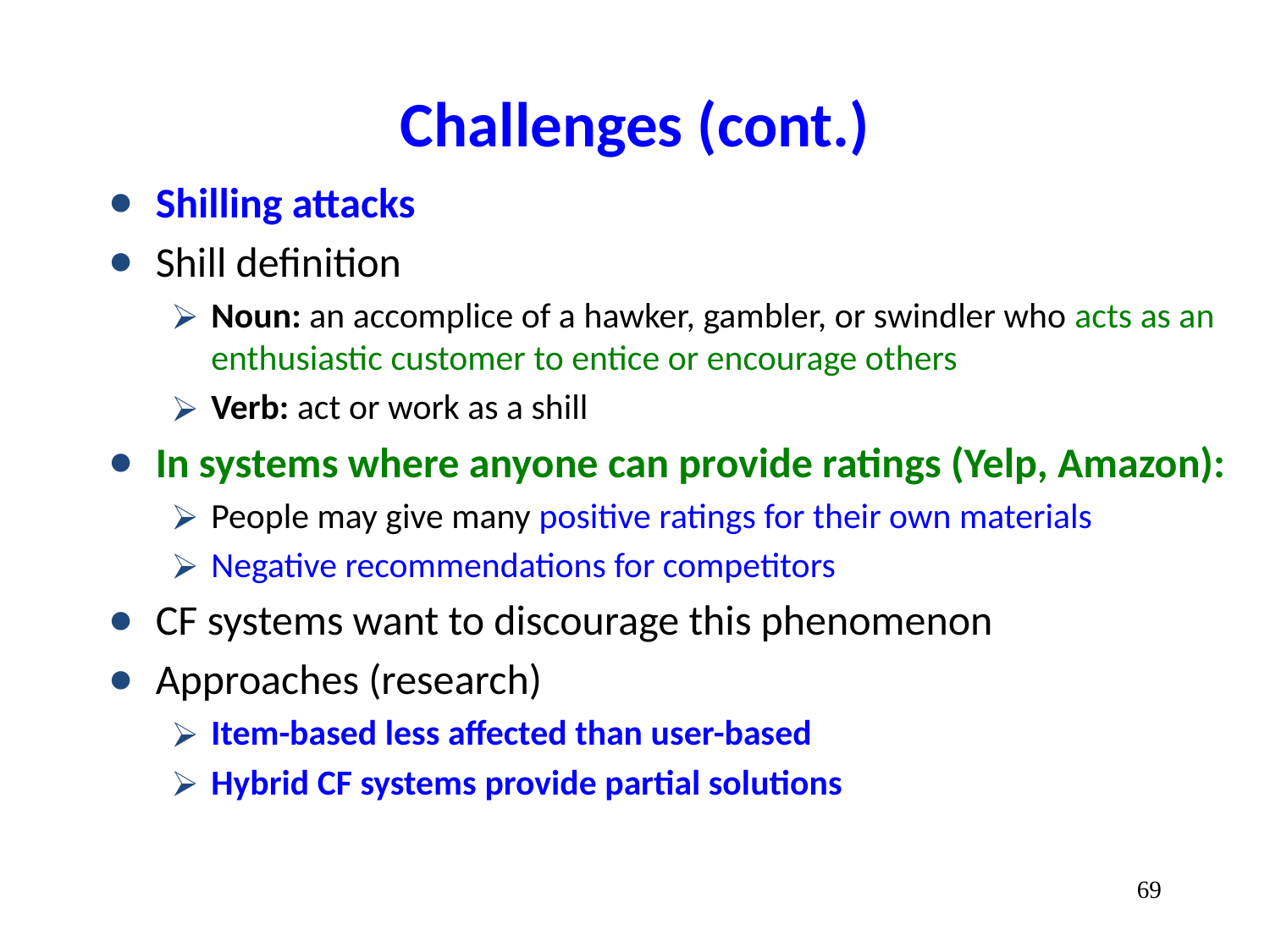

# Challenges (cont.)
Shilling attacks
Shill definition
Noun: an accomplice of a hawker, gambler, or swindler who acts as an enthusiastic customer to entice or encourage others
Verb: act or work as a shill
In systems where anyone can provide ratings (Yelp, Amazon):
People may give many positive ratings for their own materials
Negative recommendations for competitors
CF systems want to discourage this phenomenon
Approaches (research)
Item-based less affected than user-based
Hybrid CF systems provide partial solutions
69